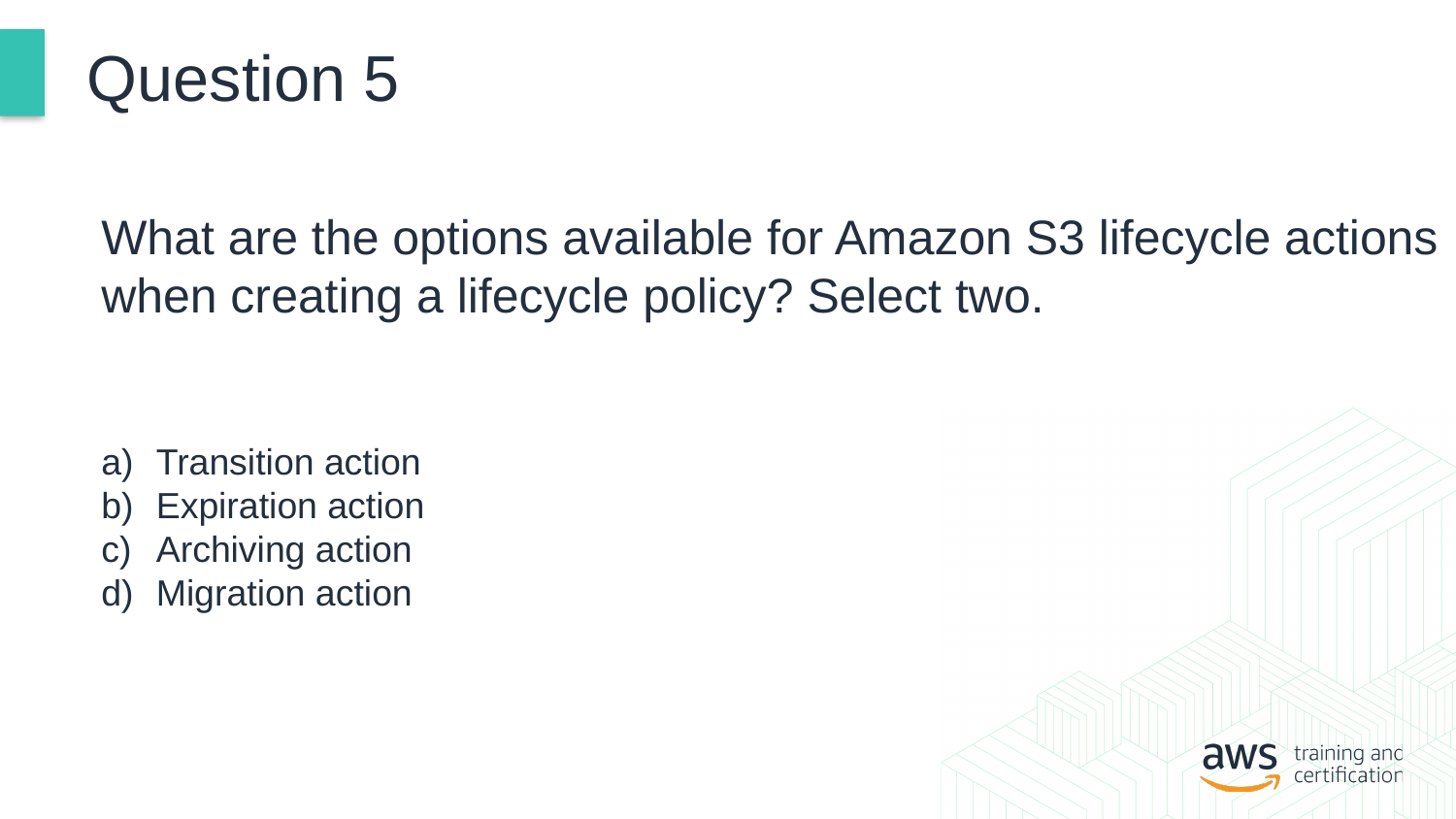

# Question 5
What are the options available for Amazon S3 lifecycle actions when creating a lifecycle policy? Select two.

Transition action
Expiration action
Archiving action
Migration action